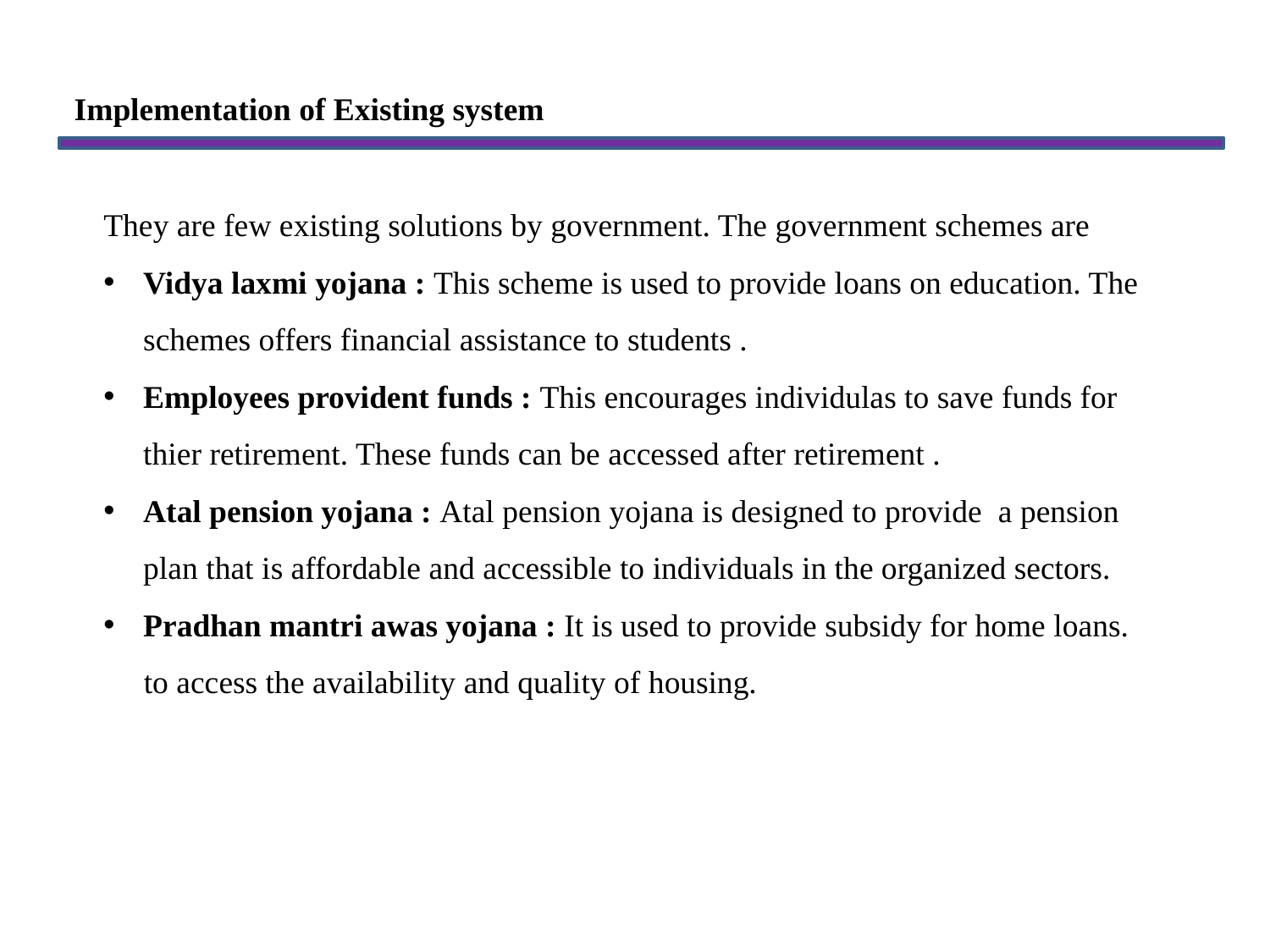

Implementation of Existing system

They are few existing solutions by government. The government schemes are
Vidya laxmi yojana : This scheme is used to provide loans on education. The schemes offers financial assistance to students .
Employees provident funds : This encourages individulas to save funds for thier retirement. These funds can be accessed after retirement .
Atal pension yojana : Atal pension yojana is designed to provide  a pension plan that is affordable and accessible to individuals in the organized sectors.
Pradhan mantri awas yojana : It is used to provide subsidy for home loans.
     to access the availability and quality of housing.